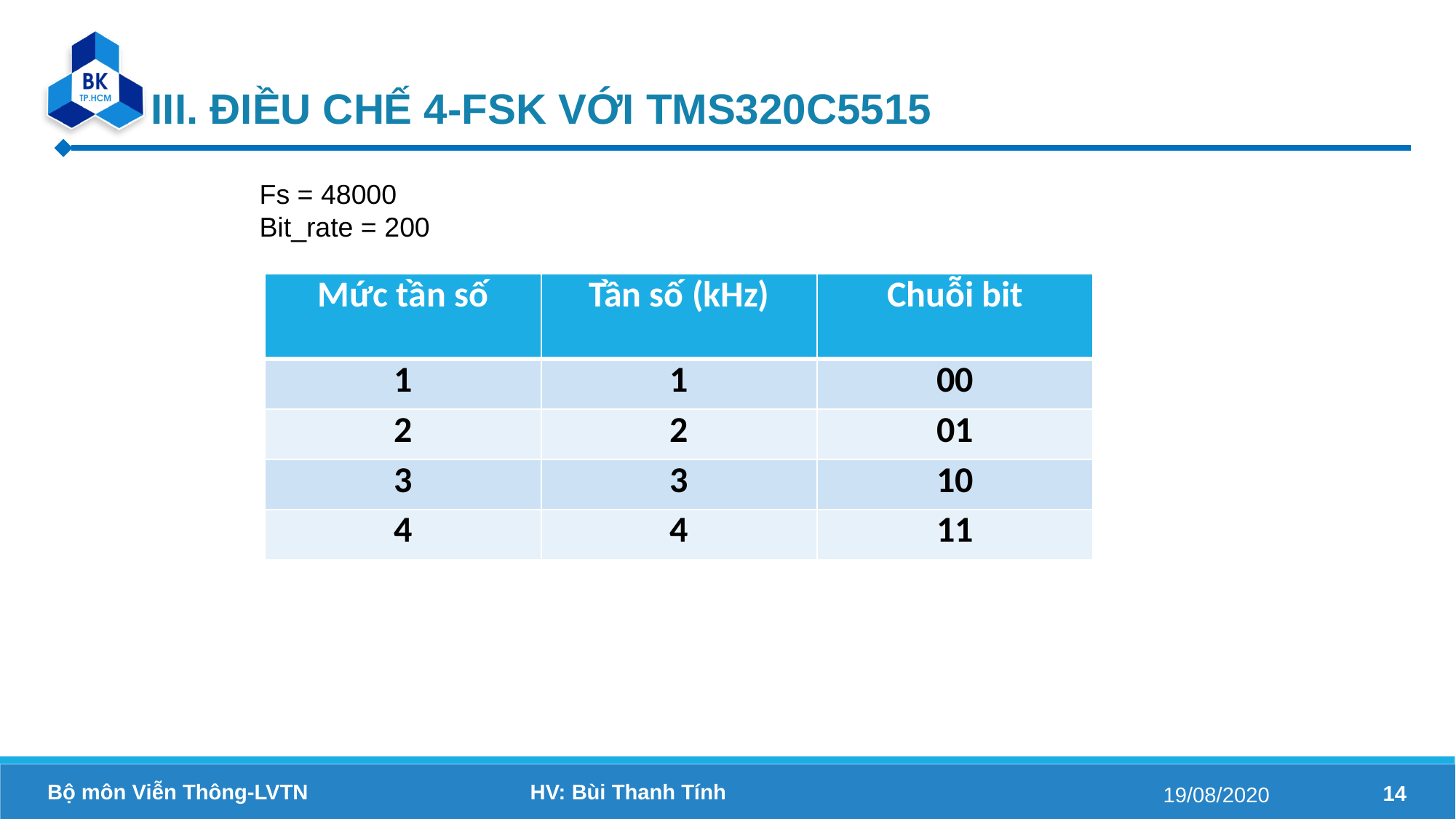

Fs = 48000
Bit_rate = 200
| Mức tần số | Tần số (kHz) | Chuỗi bit |
| --- | --- | --- |
| 1 | 1 | 00 |
| 2 | 2 | 01 |
| 3 | 3 | 10 |
| 4 | 4 | 11 |
14